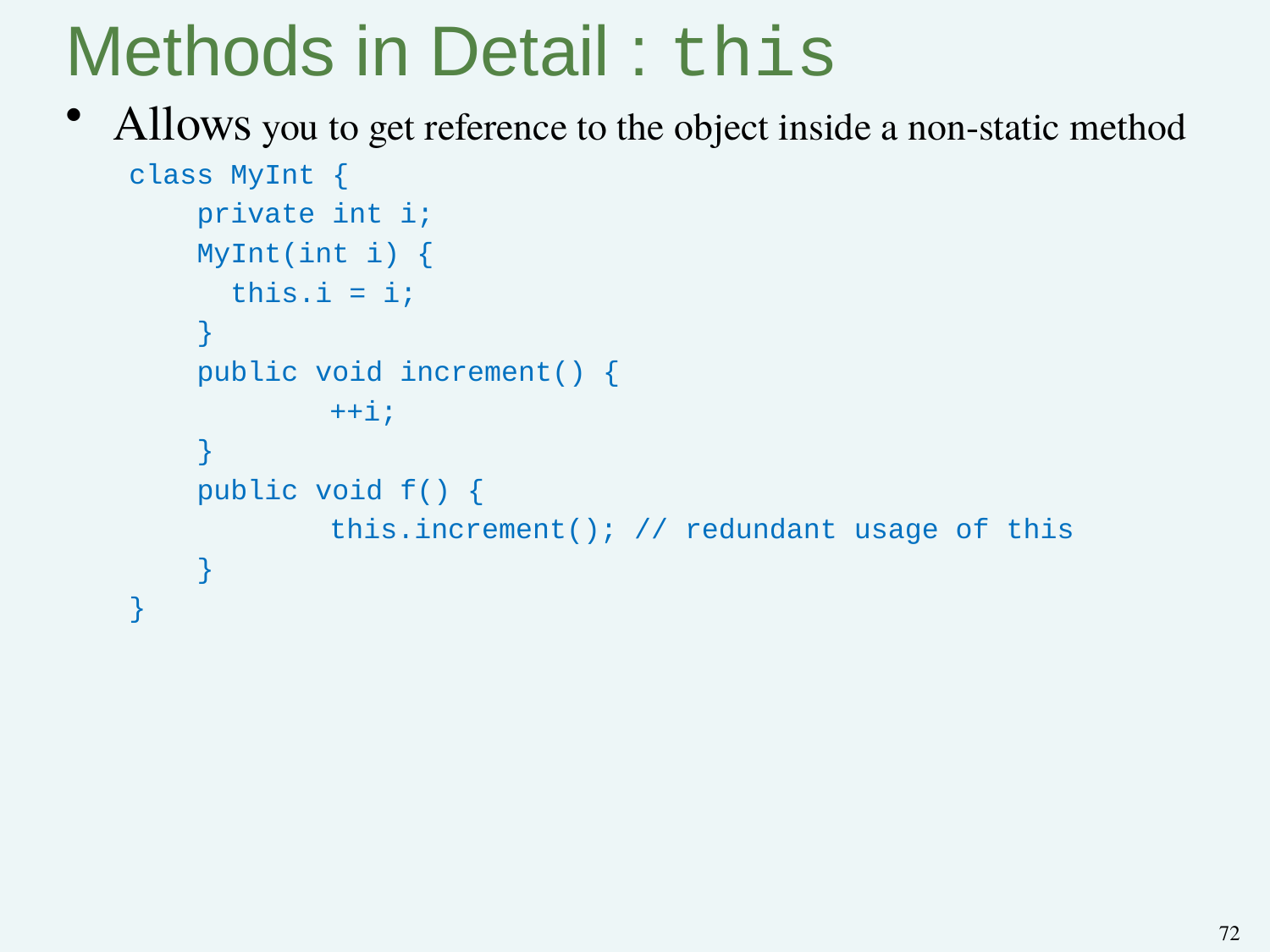

# Methods in Detail : this
Allows you to get reference to the object inside a non-static method
class MyInt {
    private int i;
    MyInt(int i) {
      this.i = i;
    }
    public void increment() {
		  ++i;
    }
    public void f() {
		  this.increment(); // redundant usage of this
    }
}